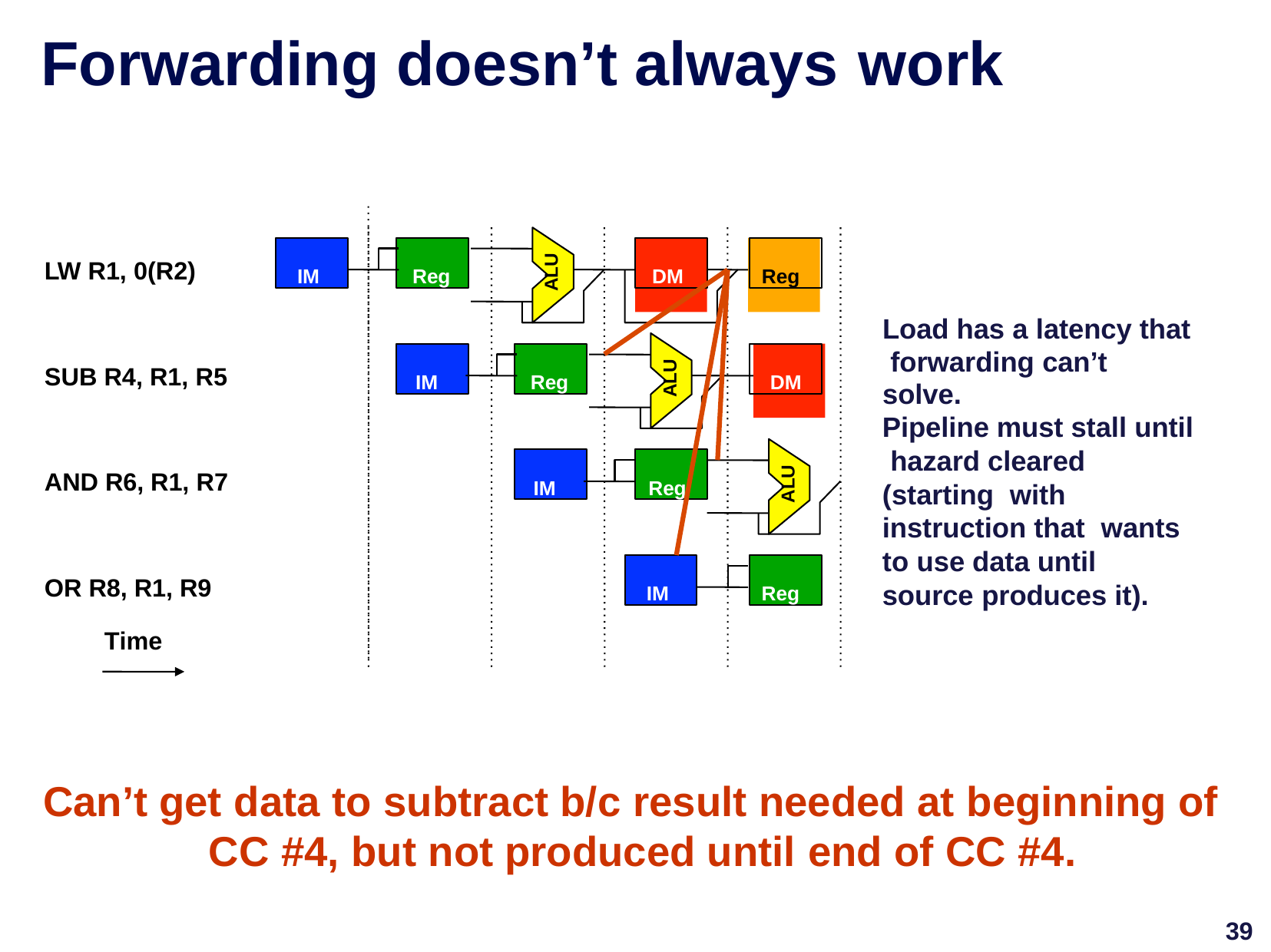

# Forwarding doesn’t always	work

IM

Reg

DM

Reg

ALU
LW R1, 0(R2)

Load has a latency that  forwarding can’t solve.

IM

Reg

DM

ALU
SUB R4, R1, R5

Pipeline must stall until  hazard cleared (starting  with instruction that  wants to use data until  source produces it).

IM

Reg

ALU
AND R6, R1, R7

IM

Reg
OR R8, R1, R9
Time

Can’t get data to subtract b/c result needed at beginning of  CC #4, but not produced until end of CC #4.
39